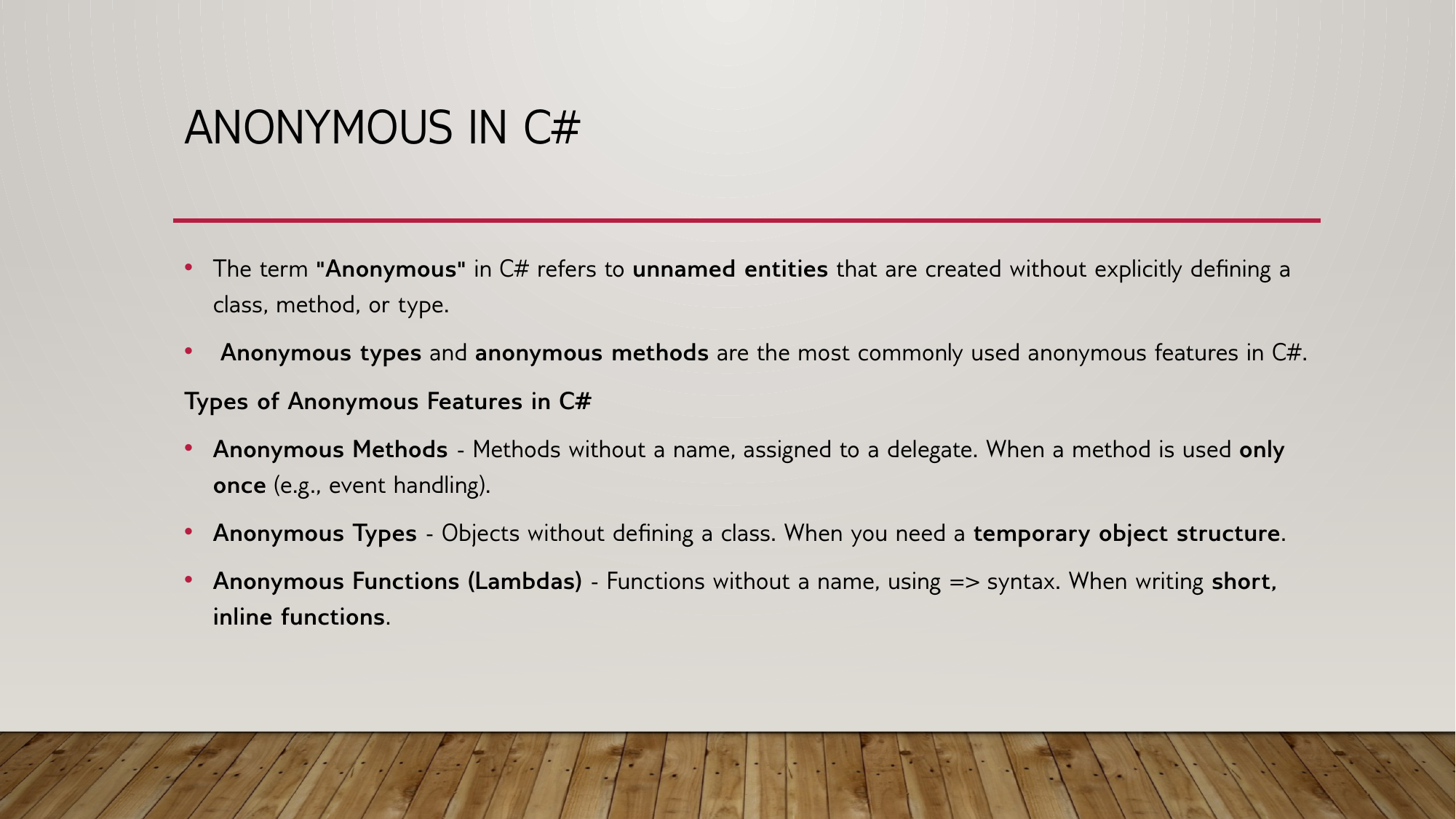

# Anonymous in c#
The term "Anonymous" in C# refers to unnamed entities that are created without explicitly defining a class, method, or type.
 Anonymous types and anonymous methods are the most commonly used anonymous features in C#.
Types of Anonymous Features in C#
Anonymous Methods - Methods without a name, assigned to a delegate. When a method is used only once (e.g., event handling).
Anonymous Types - Objects without defining a class. When you need a temporary object structure.
Anonymous Functions (Lambdas) - Functions without a name, using => syntax. When writing short, inline functions.